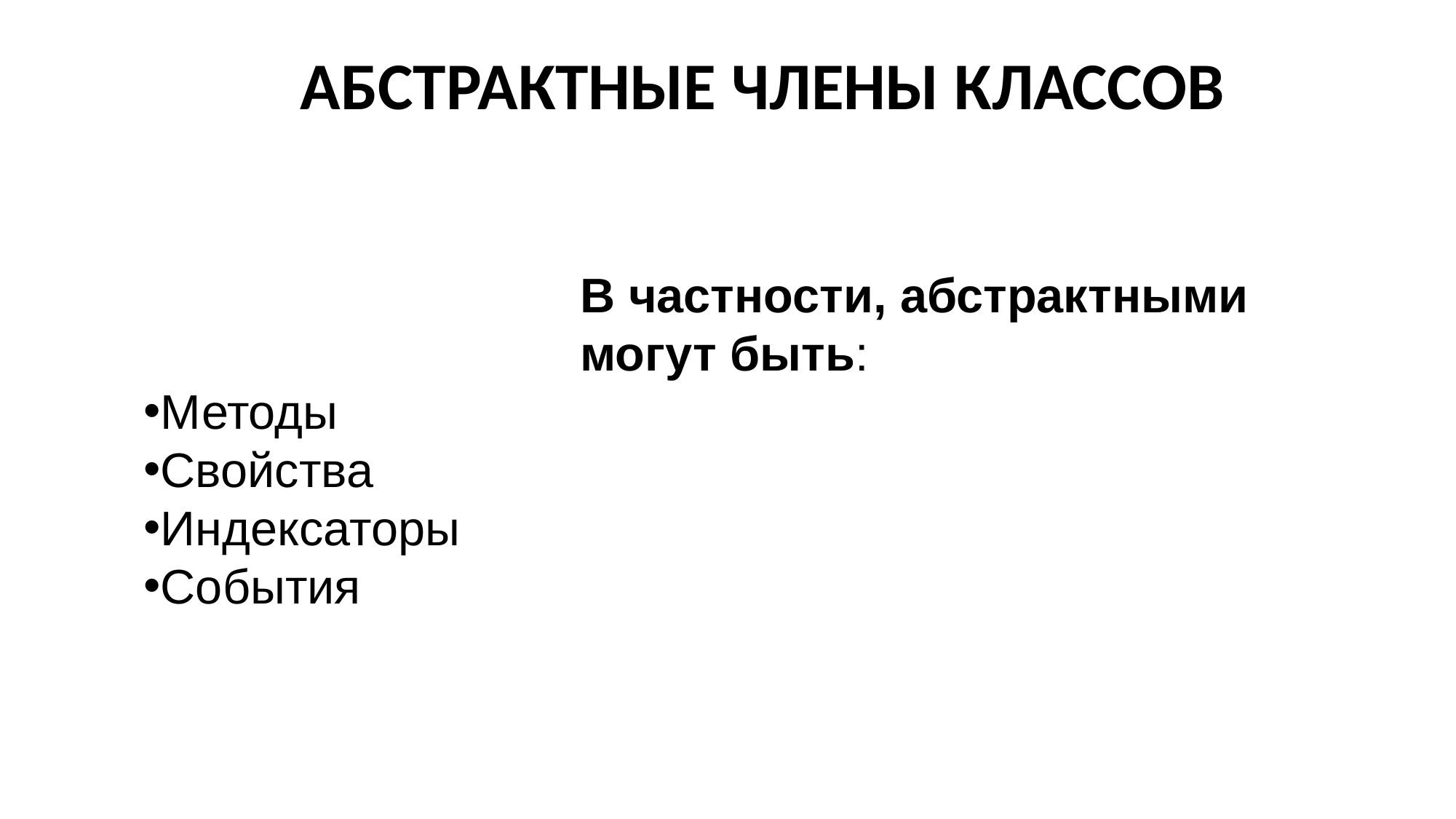

АБСТРАКТНЫЕ ЧЛЕНЫ КЛАССОВ
В частности, абстрактными могут быть:
Методы
Свойства
Индексаторы
События